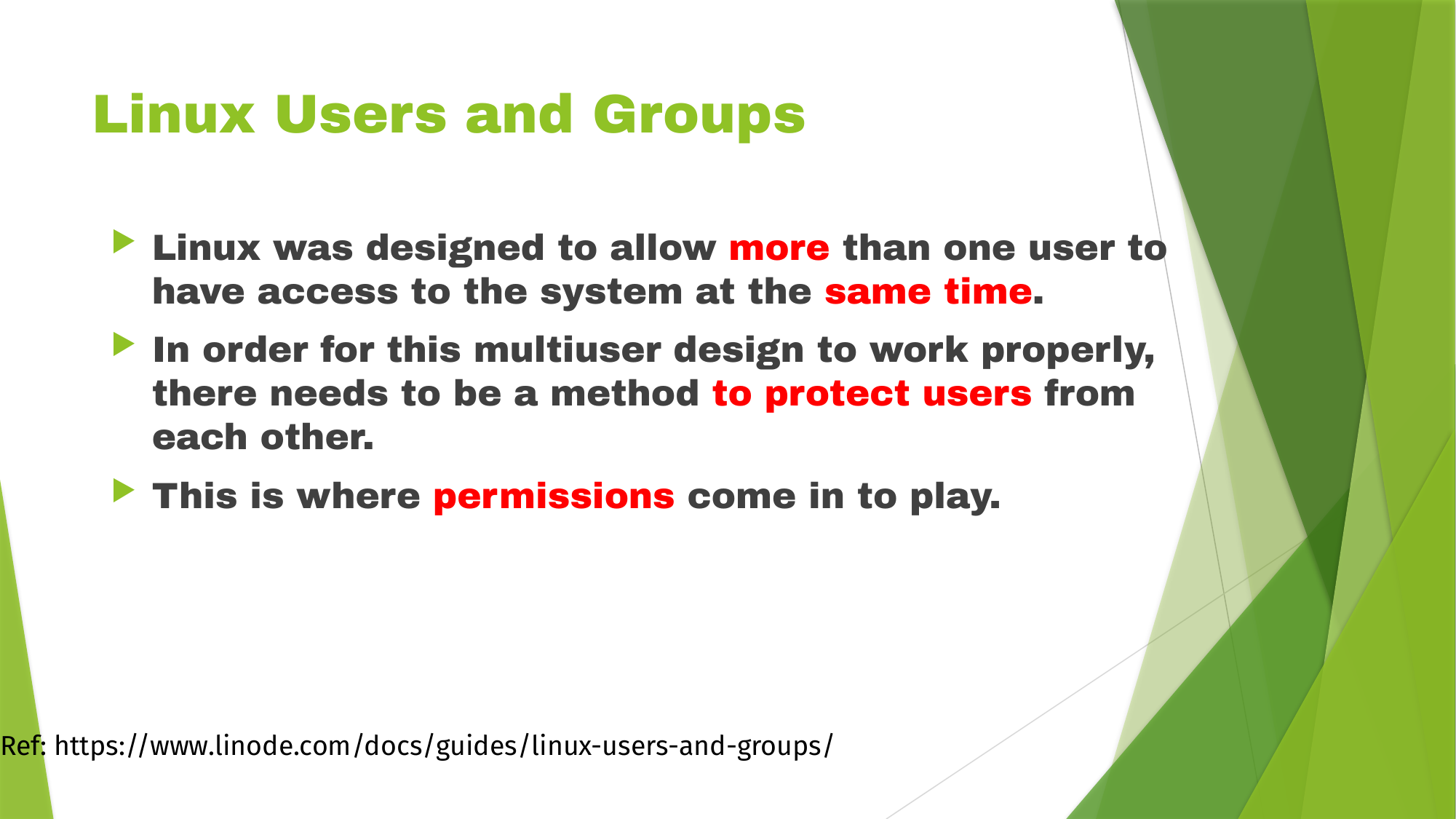

# Linux Users and Groups
Linux was designed to allow more than one user to have access to the system at the same time.
In order for this multiuser design to work properly, there needs to be a method to protect users from each other.
This is where permissions come in to play.
Ref: https://www.linode.com/docs/guides/linux-users-and-groups/